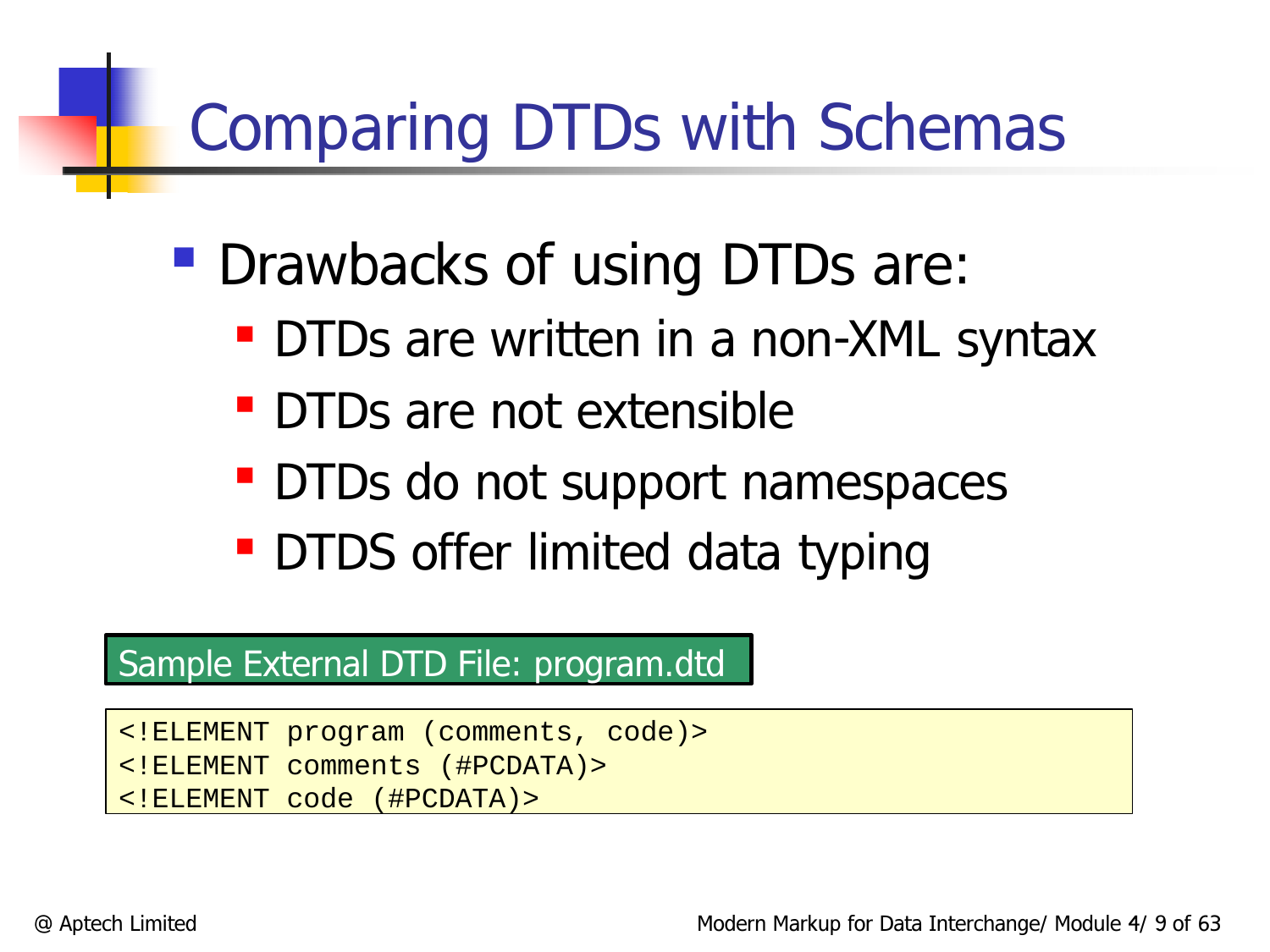

# Comparing DTDs with Schemas

Drawbacks of using DTDs are:
DTDs are written in a non-XML syntax
DTDs are not extensible
DTDs do not support namespaces
DTDS offer limited data typing
Sample External DTD File: program.dtd
<!ELEMENT program (comments, code)>
<!ELEMENT comments (#PCDATA)>
<!ELEMENT code (#PCDATA)>
@ Aptech Limited
Modern Markup for Data Interchange/ Module 4/ 9 of 63